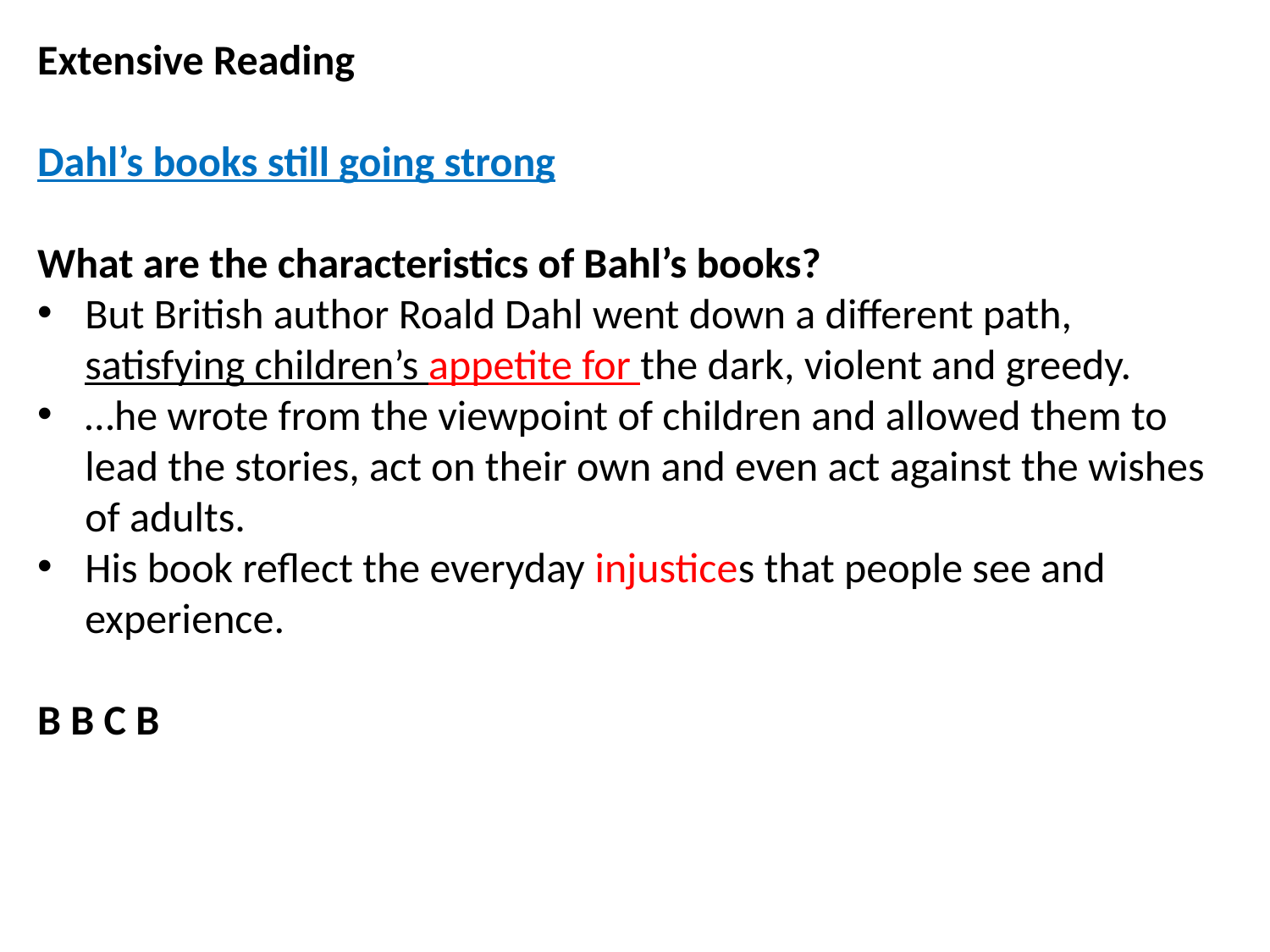

Extensive Reading

Dahl’s books still going strong

What are the characteristics of Bahl’s books?
But British author Roald Dahl went down a different path, satisfying children’s appetite for the dark, violent and greedy.
…he wrote from the viewpoint of children and allowed them to lead the stories, act on their own and even act against the wishes of adults.
His book reflect the everyday injustices that people see and experience.

B B C B